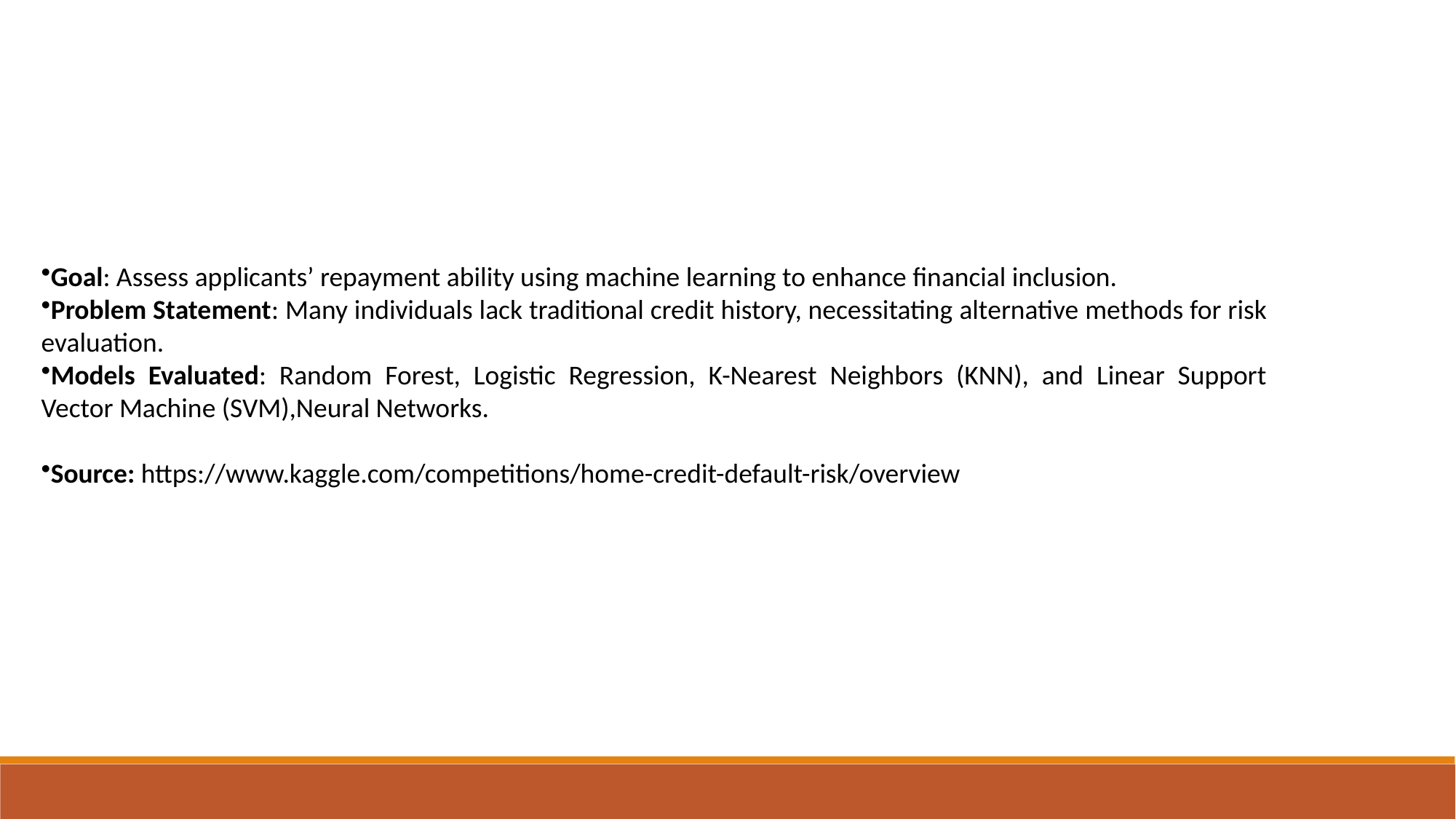

Goal: Assess applicants’ repayment ability using machine learning to enhance financial inclusion.
Problem Statement: Many individuals lack traditional credit history, necessitating alternative methods for risk evaluation.
Models Evaluated: Random Forest, Logistic Regression, K-Nearest Neighbors (KNN), and Linear Support Vector Machine (SVM),Neural Networks.

Source: https://www.kaggle.com/competitions/home-credit-default-risk/overview